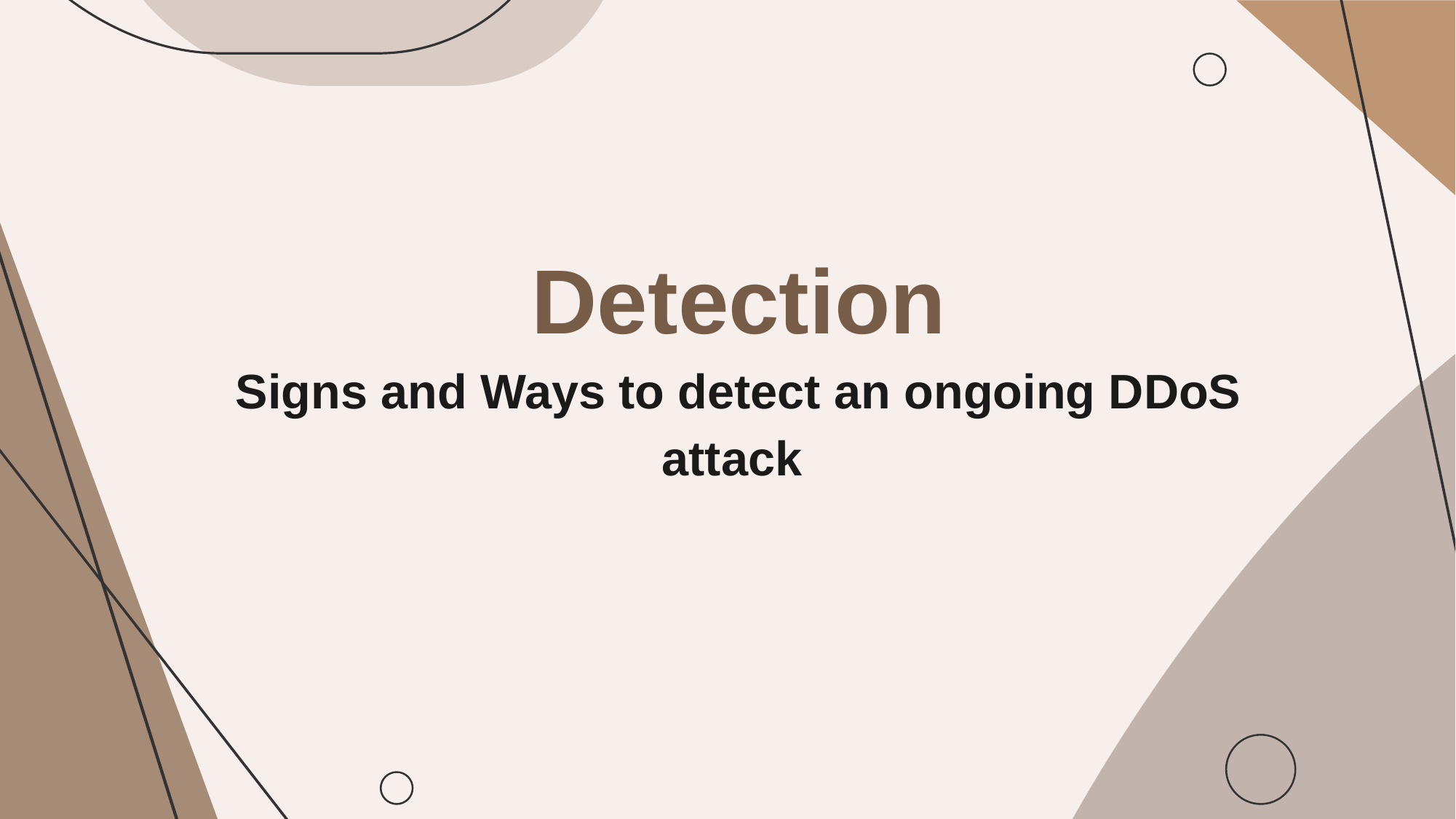

# Detection Signs and Ways to detect an ongoing DDoS attack